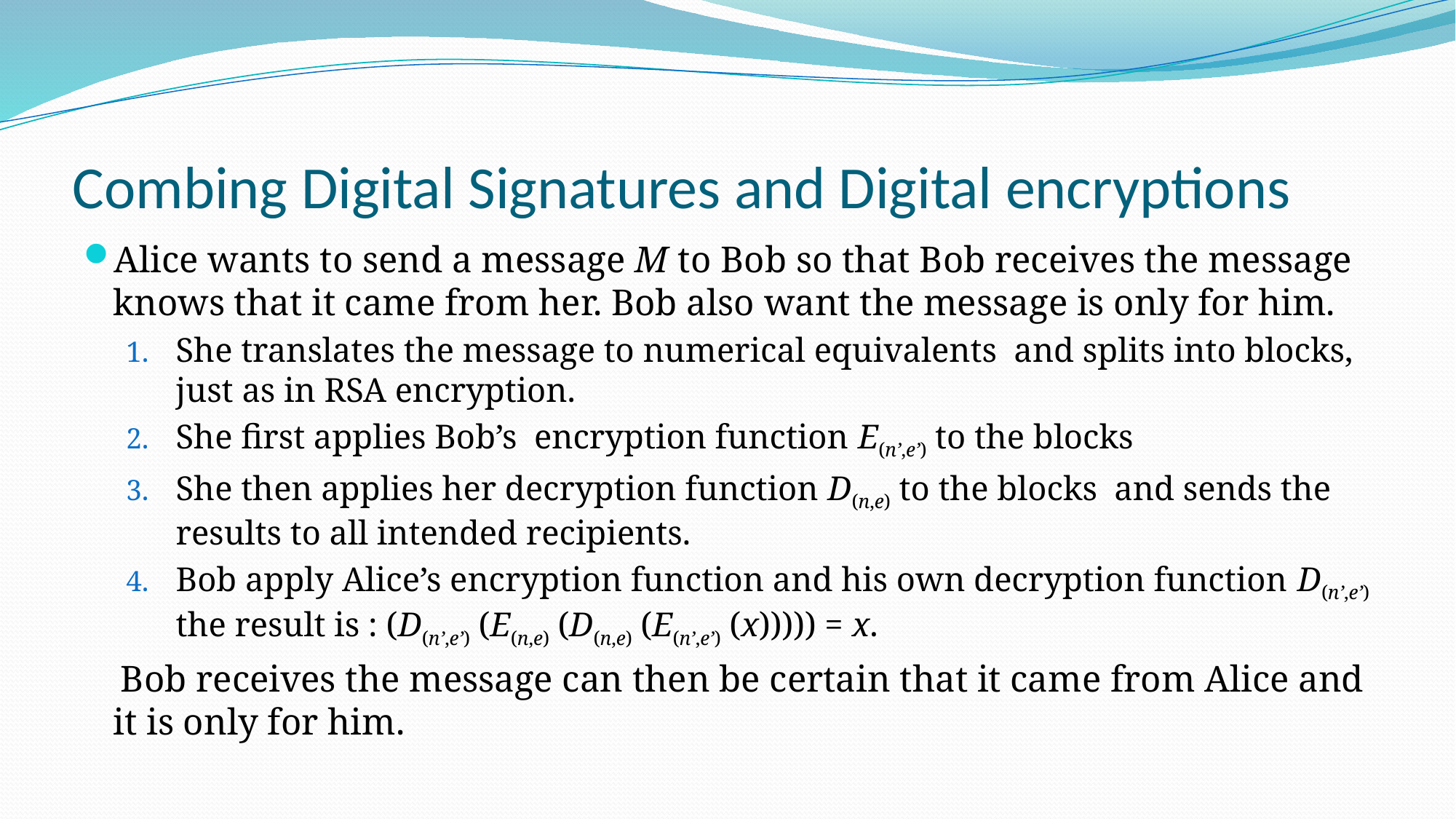

# Combing Digital Signatures and Digital encryptions
Alice wants to send a message M to Bob so that Bob receives the message knows that it came from her. Bob also want the message is only for him.
She translates the message to numerical equivalents  and splits into blocks, just as in RSA encryption.
She first applies Bob’s  encryption function E(n’,e’) to the blocks
She then applies her decryption function D(n,e) to the blocks  and sends the results to all intended recipients.
Bob apply Alice’s encryption function and his own decryption function D(n’,e’) the result is : (D(n’,e’) (E(n,e) (D(n,e) (E(n’,e’) (x))))) = x.
    Bob receives the message can then be certain that it came from Alice and it is only for him.